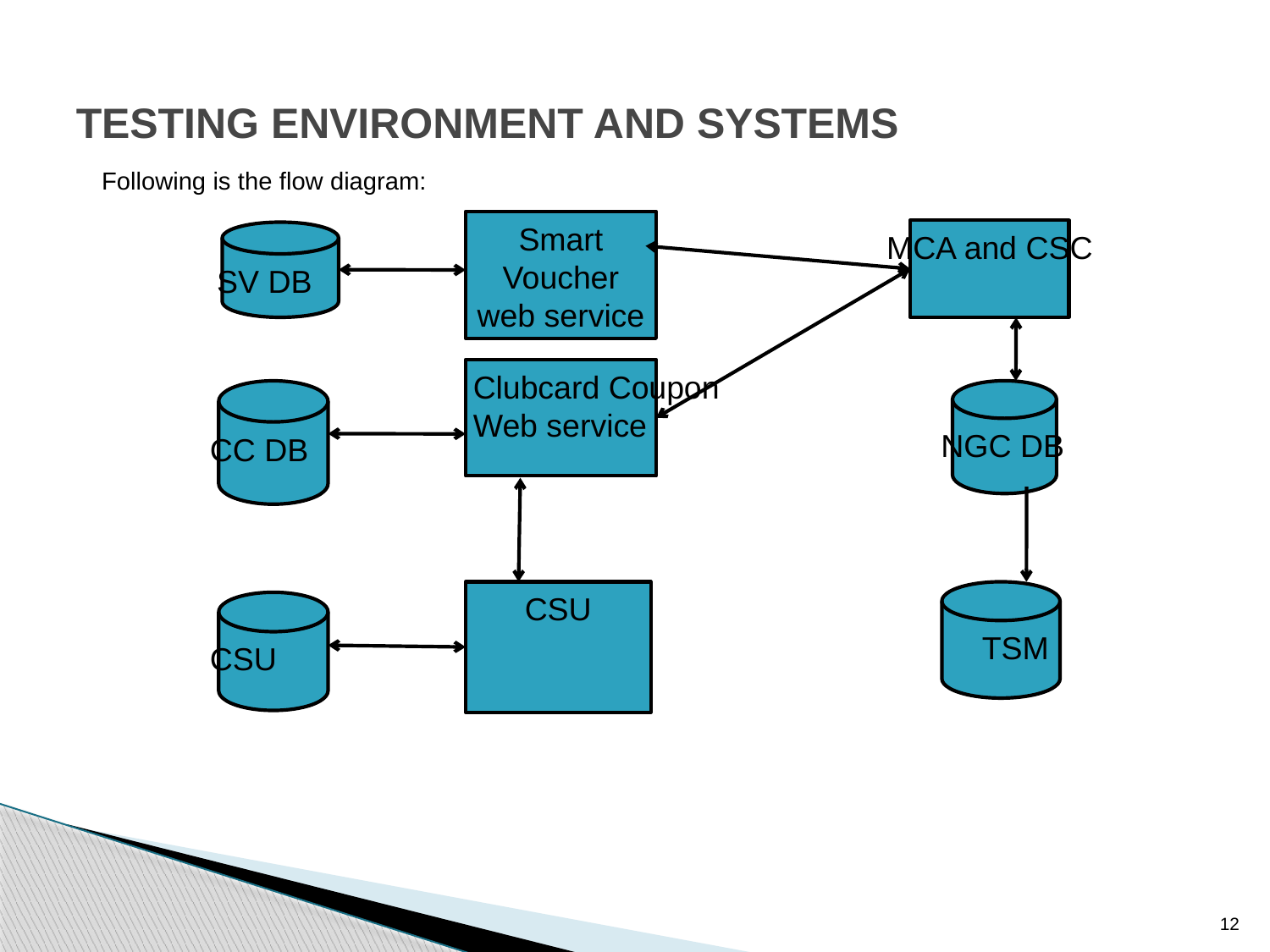

# TESTING ENVIRONMENT AND SYSTEMS
Following is the flow diagram:
Smart
Voucher
web service
MCA and CSC
SV DB
Clubcard Coupon
Web service
CC DB
NGC DB
CSU
     TSM
CSU
12